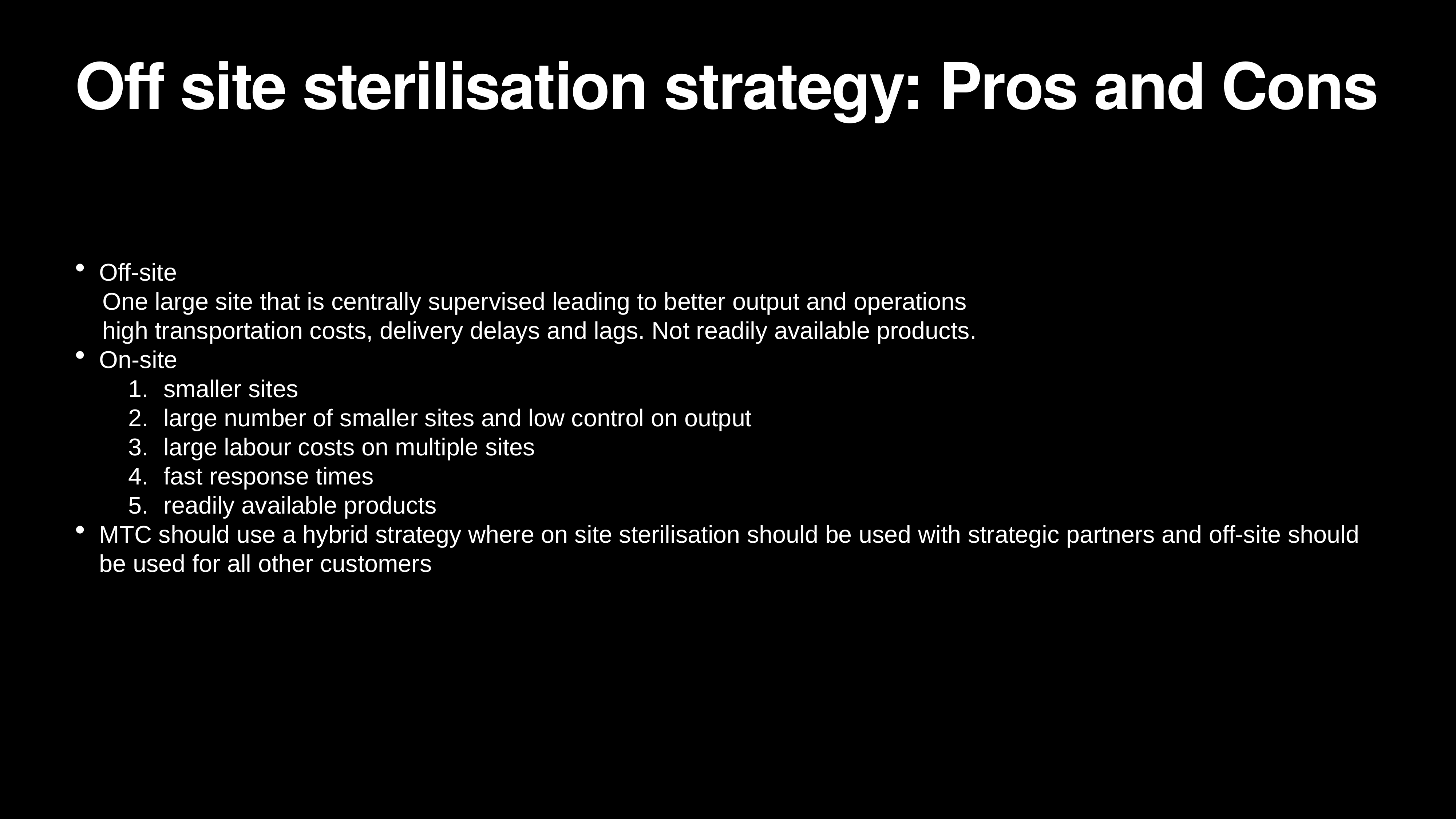

# Off site sterilisation strategy: Pros and Cons
Off-site
One large site that is centrally supervised leading to better output and operations
high transportation costs, delivery delays and lags. Not readily available products.
On-site
smaller sites
large number of smaller sites and low control on output
large labour costs on multiple sites
fast response times
readily available products
MTC should use a hybrid strategy where on site sterilisation should be used with strategic partners and off-site should be used for all other customers